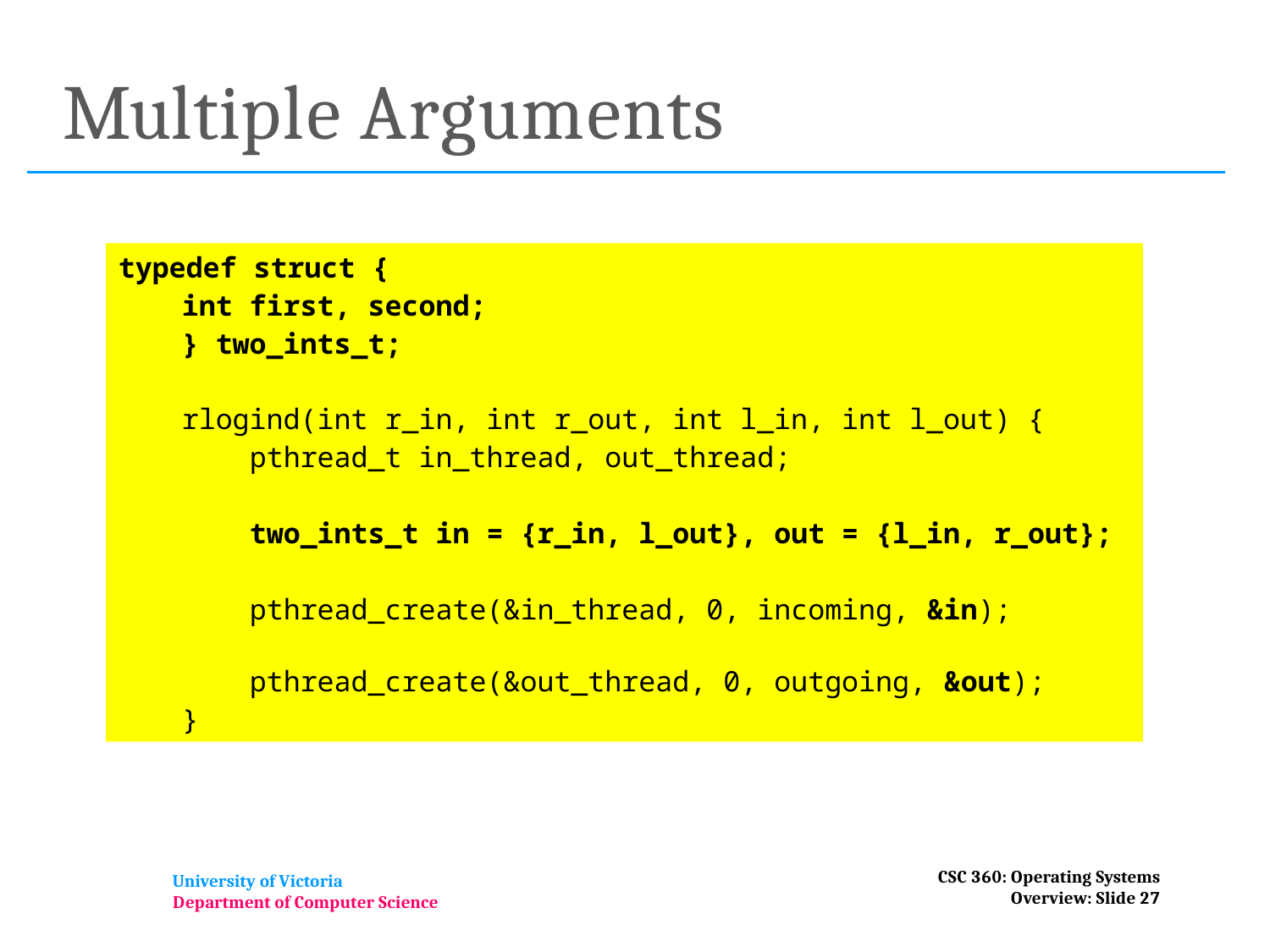

# Multiple Arguments
typedef struct {
int first, second;
} two_ints_t;

rlogind(int r_in, int r_out, int l_in, int l_out) {
    pthread_t in_thread, out_thread;

    two_ints_t in = {r_in, l_out}, out = {l_in, r_out};

    pthread_create(&in_thread, 0, incoming, &in);
    pthread_create(&out_thread, 0, outgoing, &out);
}